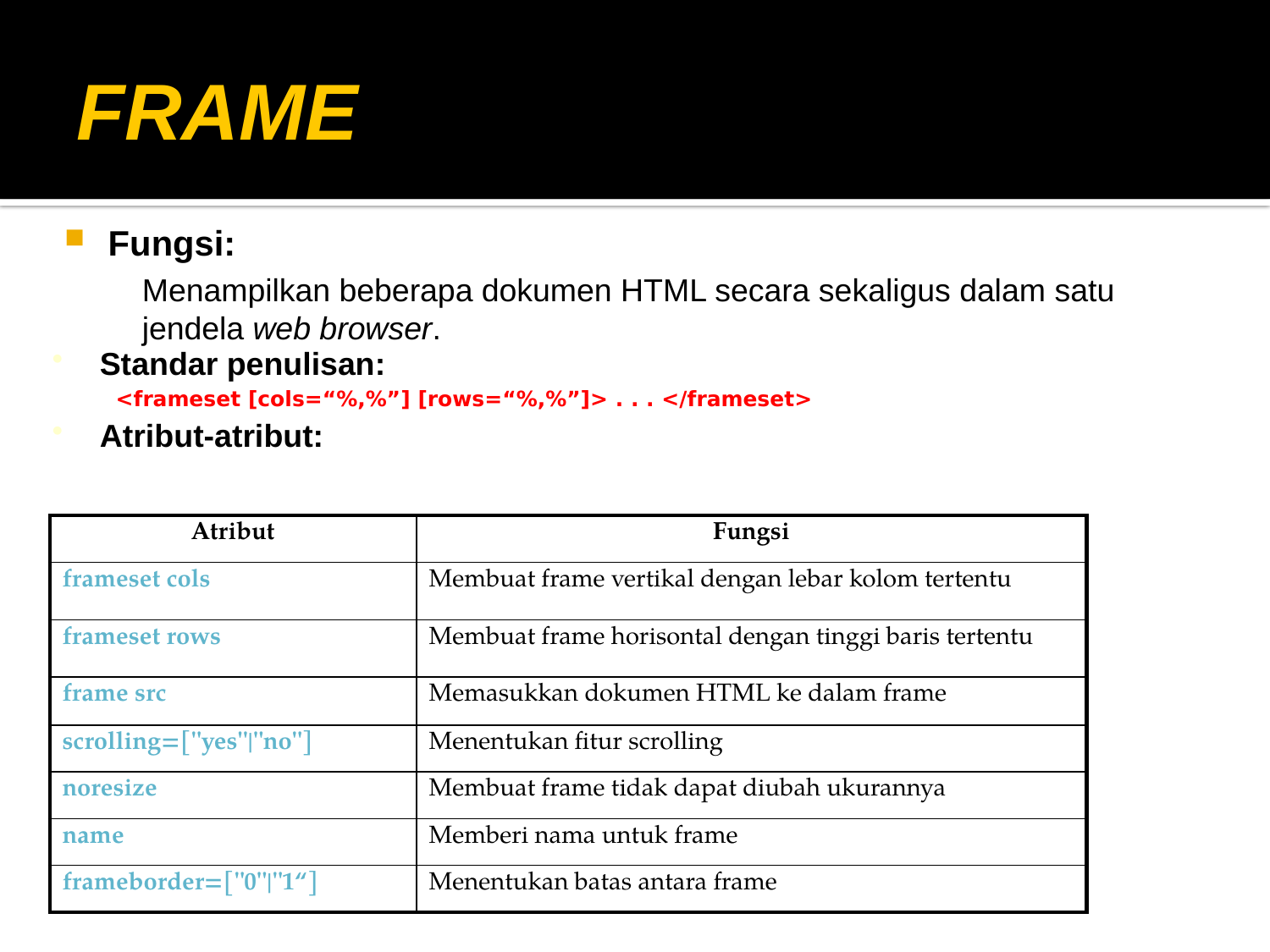

# FRAME
Fungsi:
	Menampilkan beberapa dokumen HTML secara sekaligus dalam satu jendela web browser.
Standar penulisan:
<frameset [cols=“%,%”] [rows=“%,%”]> . . . </frameset>
Atribut-atribut:
| Atribut | Fungsi |
| --- | --- |
| frameset cols | Membuat frame vertikal dengan lebar kolom tertentu |
| frameset rows | Membuat frame horisontal dengan tinggi baris tertentu |
| frame src | Memasukkan dokumen HTML ke dalam frame |
| scrolling=["yes"|"no"] | Menentukan fitur scrolling |
| noresize | Membuat frame tidak dapat diubah ukurannya |
| name | Memberi nama untuk frame |
| frameborder=["0"|"1“] | Menentukan batas antara frame |